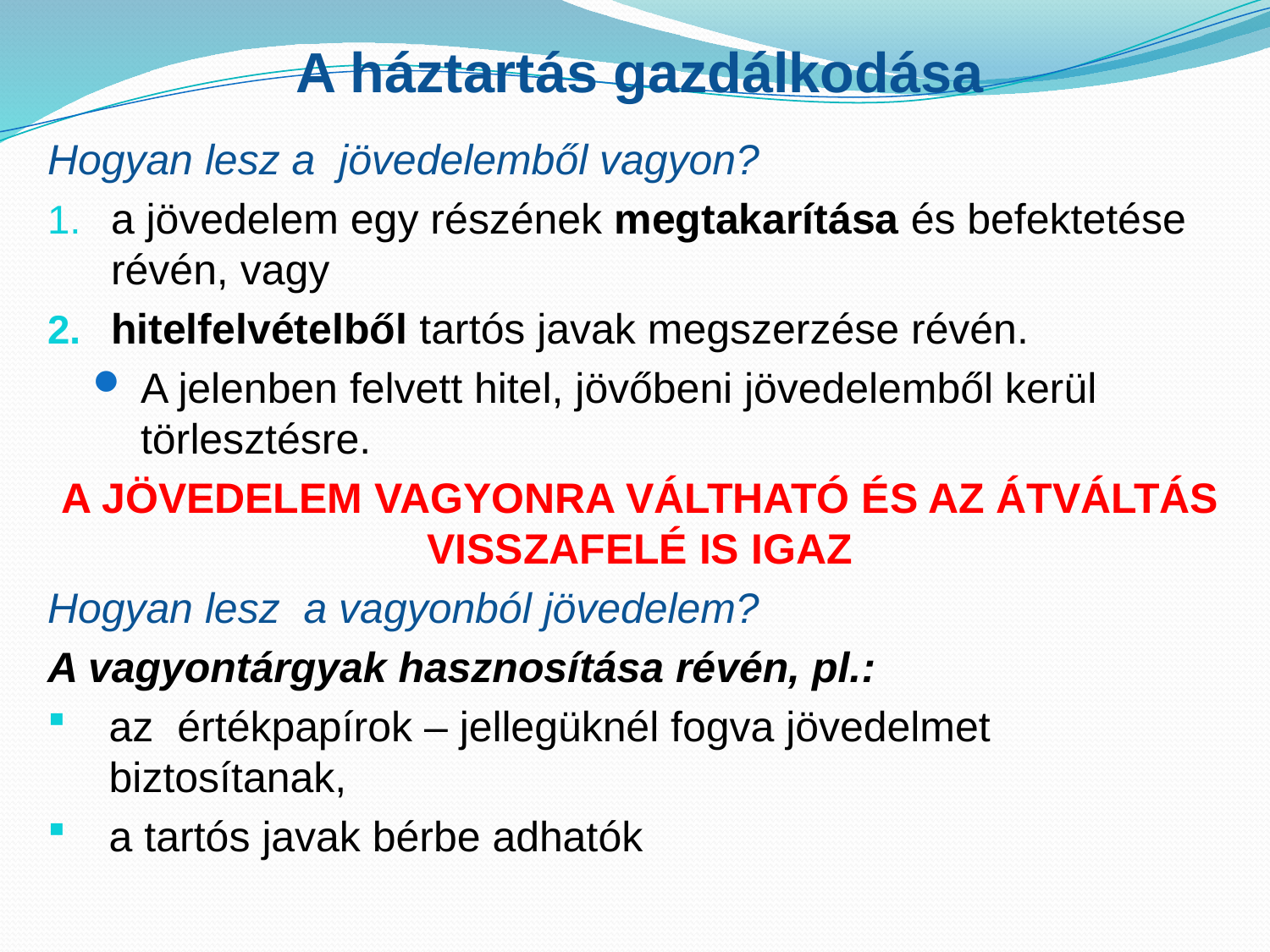

# A háztartás gazdálkodása
Hogyan lesz a  jövedelemből vagyon?
a jövedelem egy részének megtakarítása és befektetése révén, vagy
hitelfelvételből tartós javak megszerzése révén.
A jelenben felvett hitel, jövőbeni jövedelemből kerül törlesztésre.
A jövedelem vagyonra váltható és az átváltás visszafelé is igaz
Hogyan lesz  a vagyonból jövedelem?
A vagyontárgyak hasznosítása révén, pl.:
az  értékpapírok – jellegüknél fogva jövedelmet biztosítanak,
a tartós javak bérbe adhatók